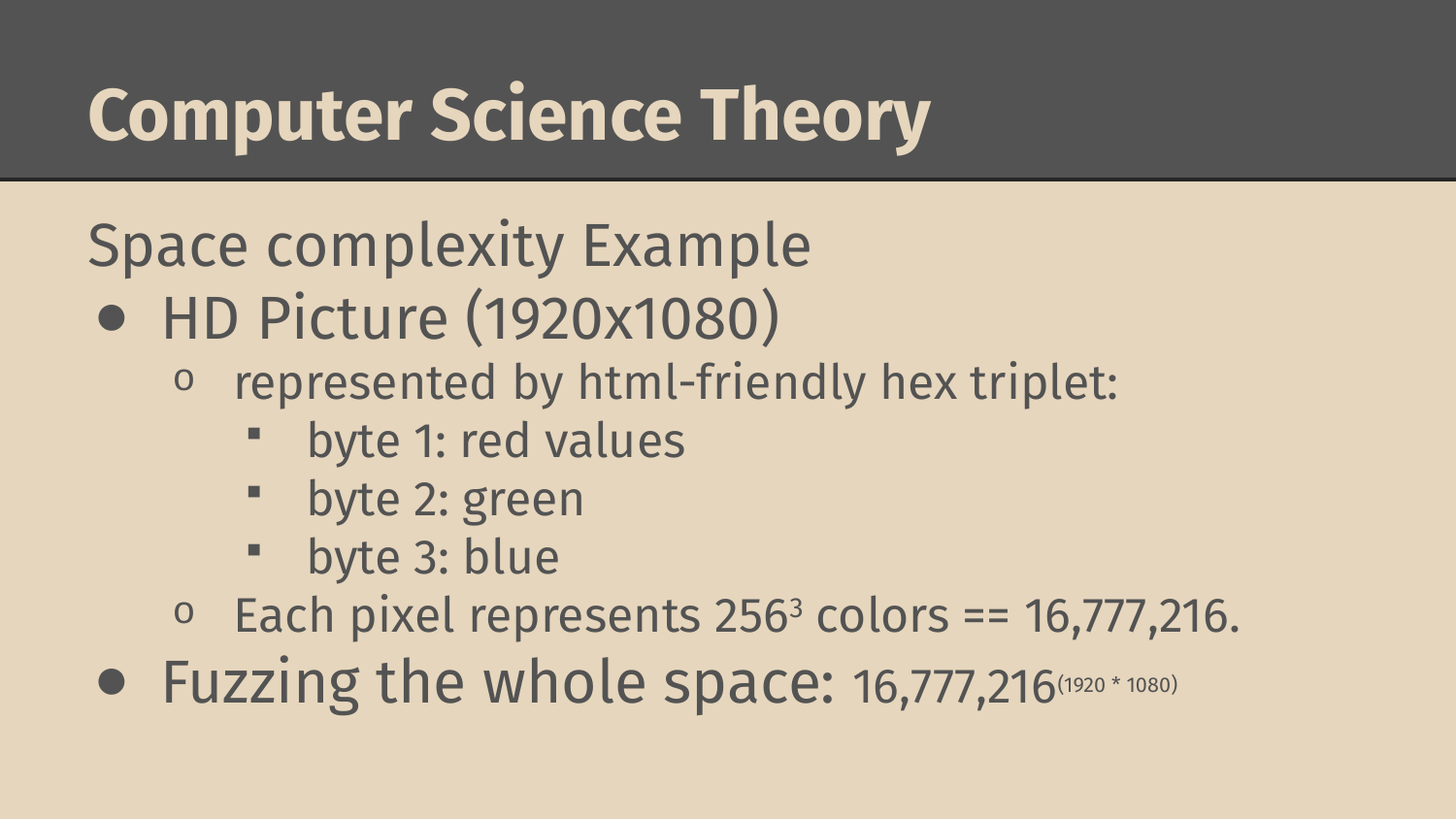

# Computer Science Theory
Space complexity Example
HD Picture (1920x1080)
represented by html-friendly hex triplet:
byte 1: red values
byte 2: green
byte 3: blue
Each pixel represents 2563 colors == 16,777,216.
Fuzzing the whole space: 16,777,216(1920 * 1080)